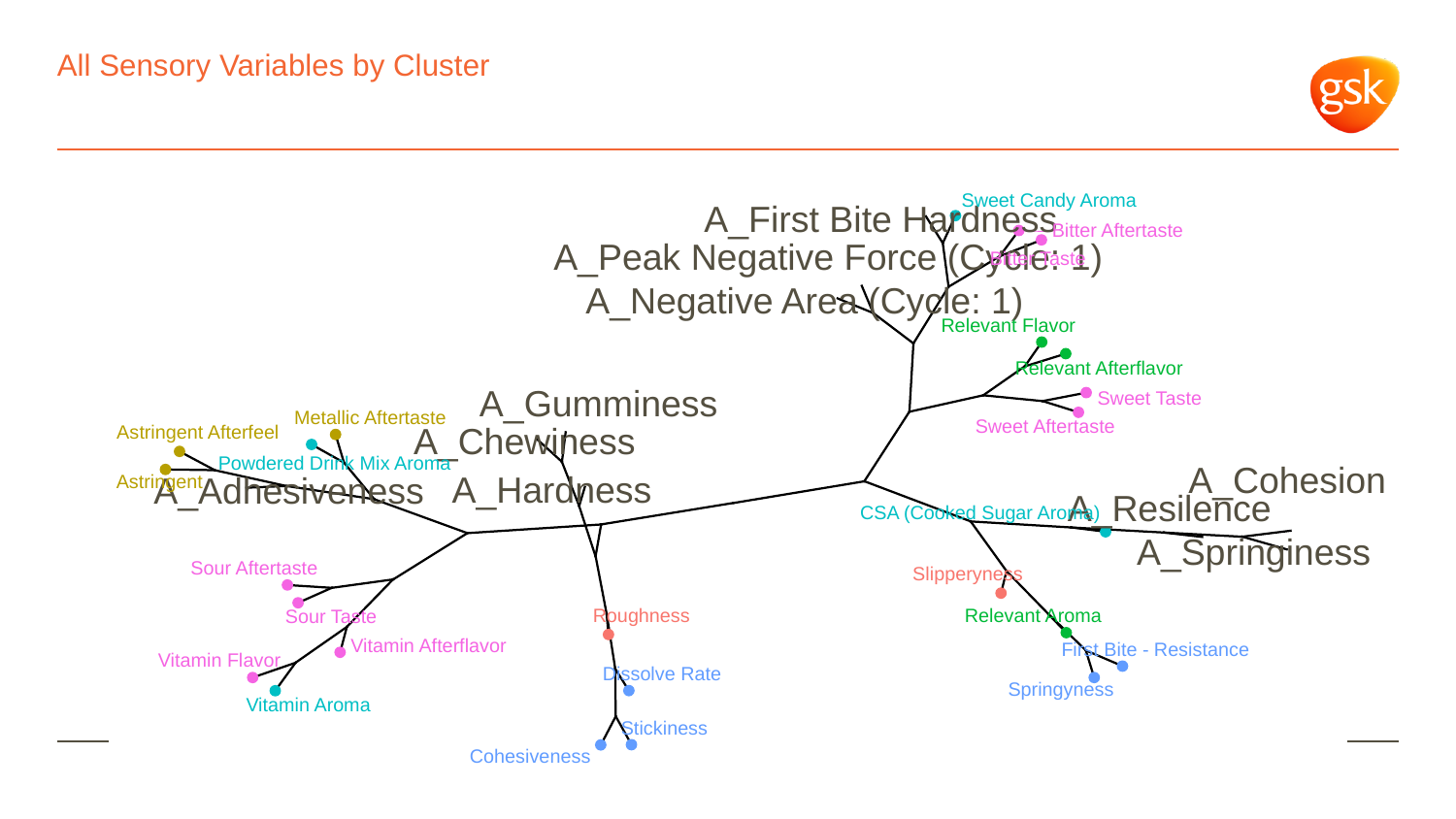

# All Sensory Variables by Cluster

Sweet Candy Aroma

A_First Bite Hardness
Bitter Aftertaste

Bitter Taste

A_Peak Negative Force (Cycle: 1)

A_Negative Area (Cycle: 1)

Relevant Flavor

Relevant Afterflavor

Sweet Taste

A_Gumminess

Metallic Aftertaste

Sweet Aftertaste
Astringent Afterfeel

A_Chewiness

Powdered Drink Mix Aroma

Astringent

A_Cohesion

A_Hardness
A_Adhesiveness

CSA (Cooked Sugar Aroma)

A_Resilence

A_Springiness

Sour Aftertaste
Slipperyness

Roughness
Relevant Aroma
Sour Taste

Vitamin Afterflavor
First Bite - Resistance

Vitamin Flavor

Dissolve Rate

Springyness

Vitamin Aroma

Stickiness

Cohesiveness